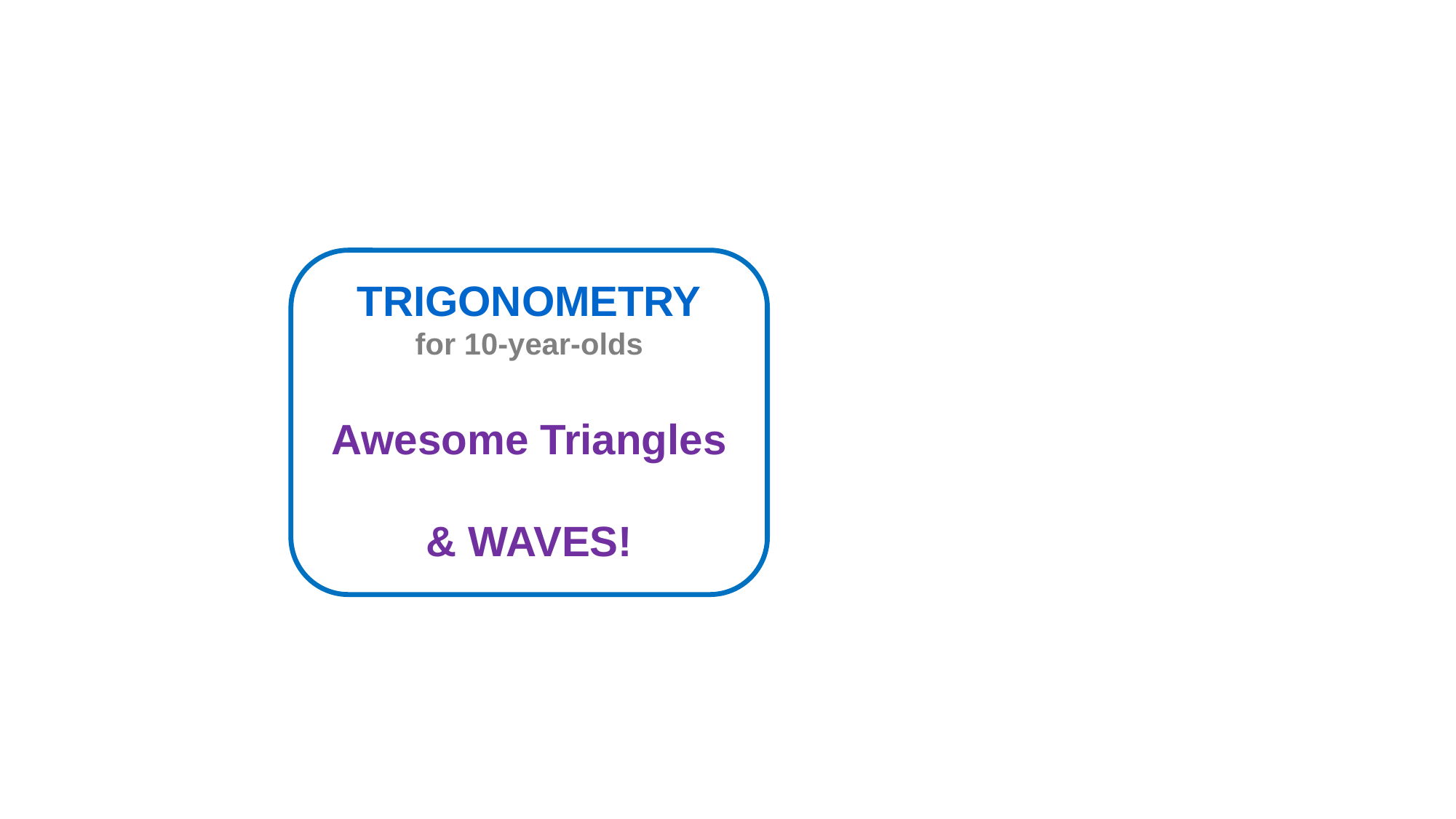

TRIGONOMETRY
for 10-year-olds

Awesome Triangles

& WAVES!